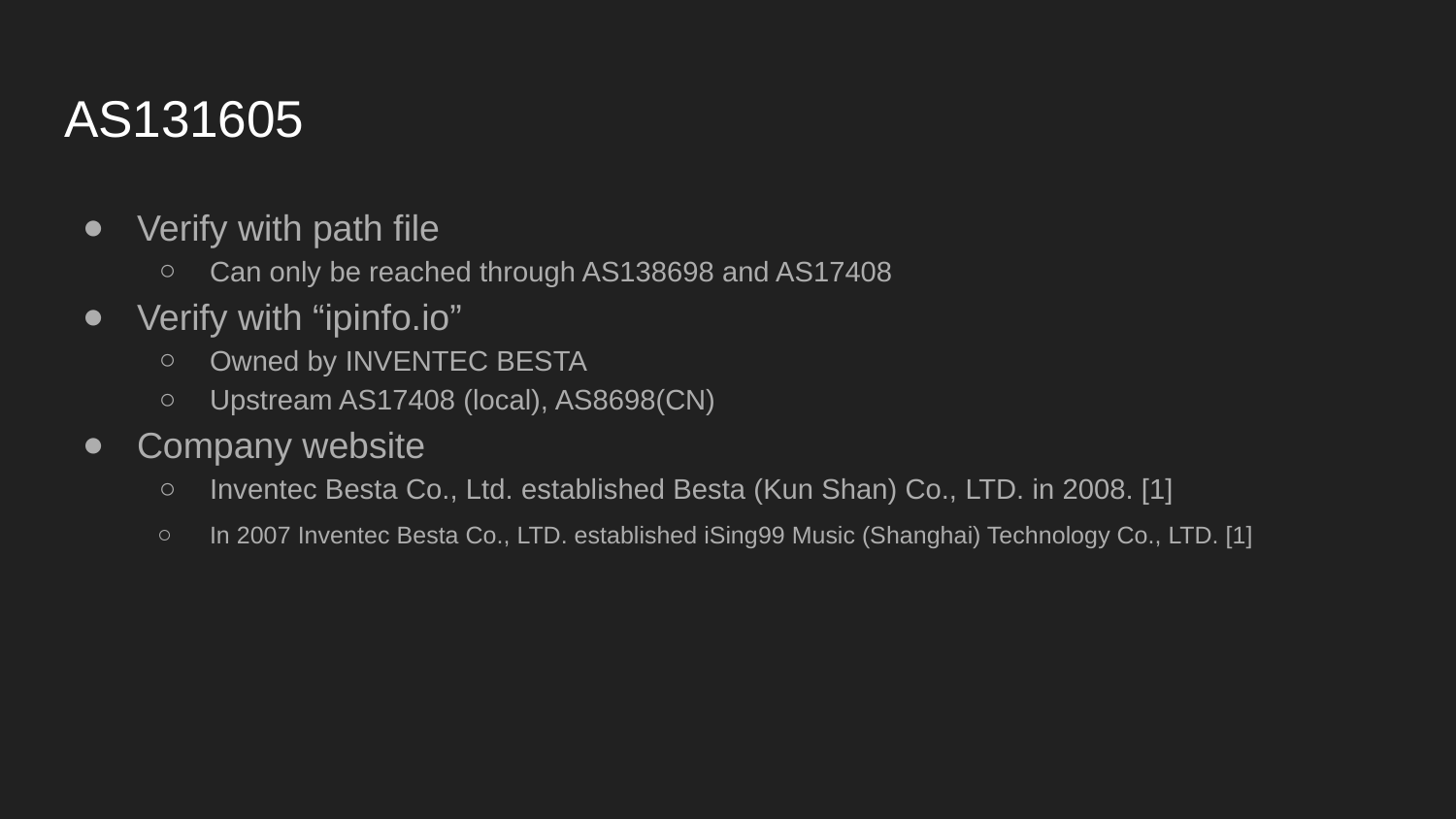

# AS131605
Verify with path file
Can only be reached through AS138698 and AS17408
Verify with “ipinfo.io”
Owned by INVENTEC BESTA
Upstream AS17408 (local), AS8698(CN)
Company website
Inventec Besta Co., Ltd. established Besta (Kun Shan) Co., LTD. in 2008. [1]
In 2007 Inventec Besta Co., LTD. established iSing99 Music (Shanghai) Technology Co., LTD. [1]